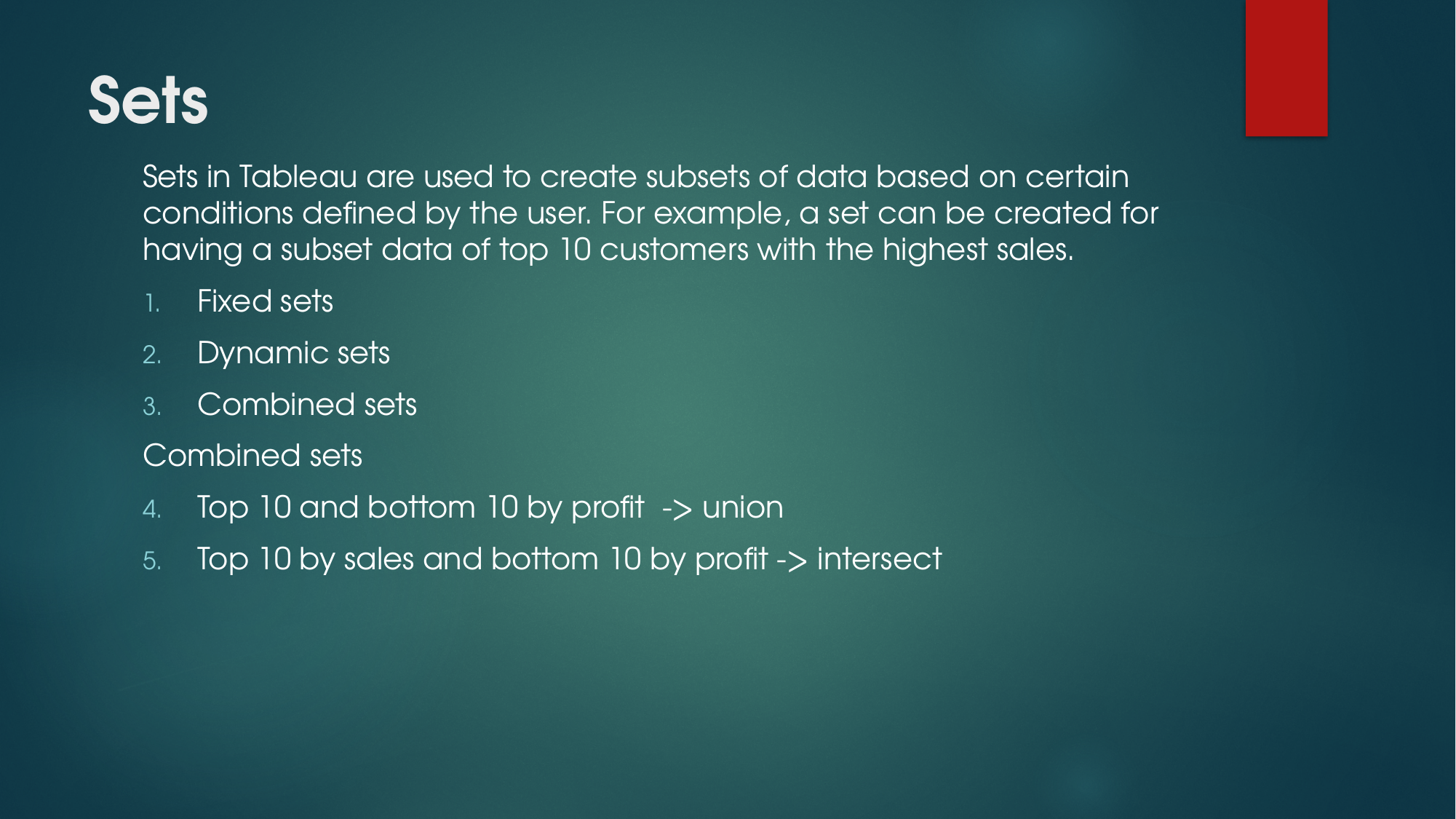

# Sets
Sets in Tableau are used to create subsets of data based on certain conditions defined by the user. For example, a set can be created for having a subset data of top 10 customers with the highest sales.
Fixed sets
Dynamic sets
Combined sets
Combined sets
Top 10 and bottom 10 by profit  -> union
Top 10 by sales and bottom 10 by profit -> intersect